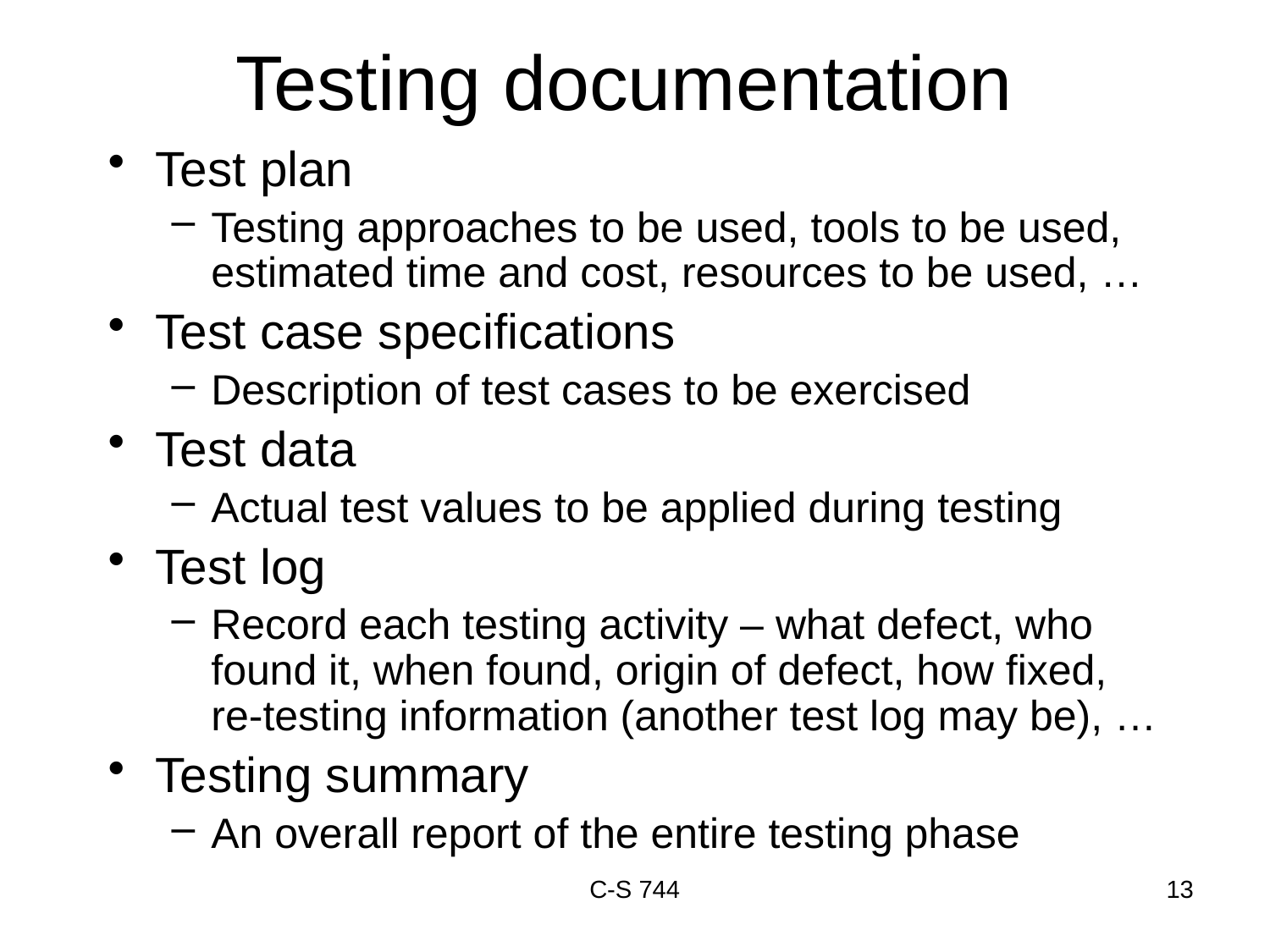

# Testing documentation
Test plan
Testing approaches to be used, tools to be used, estimated time and cost, resources to be used, …
Test case specifications
Description of test cases to be exercised
Test data
Actual test values to be applied during testing
Test log
Record each testing activity – what defect, who found it, when found, origin of defect, how fixed, re-testing information (another test log may be), …
Testing summary
An overall report of the entire testing phase
C-S 744
13